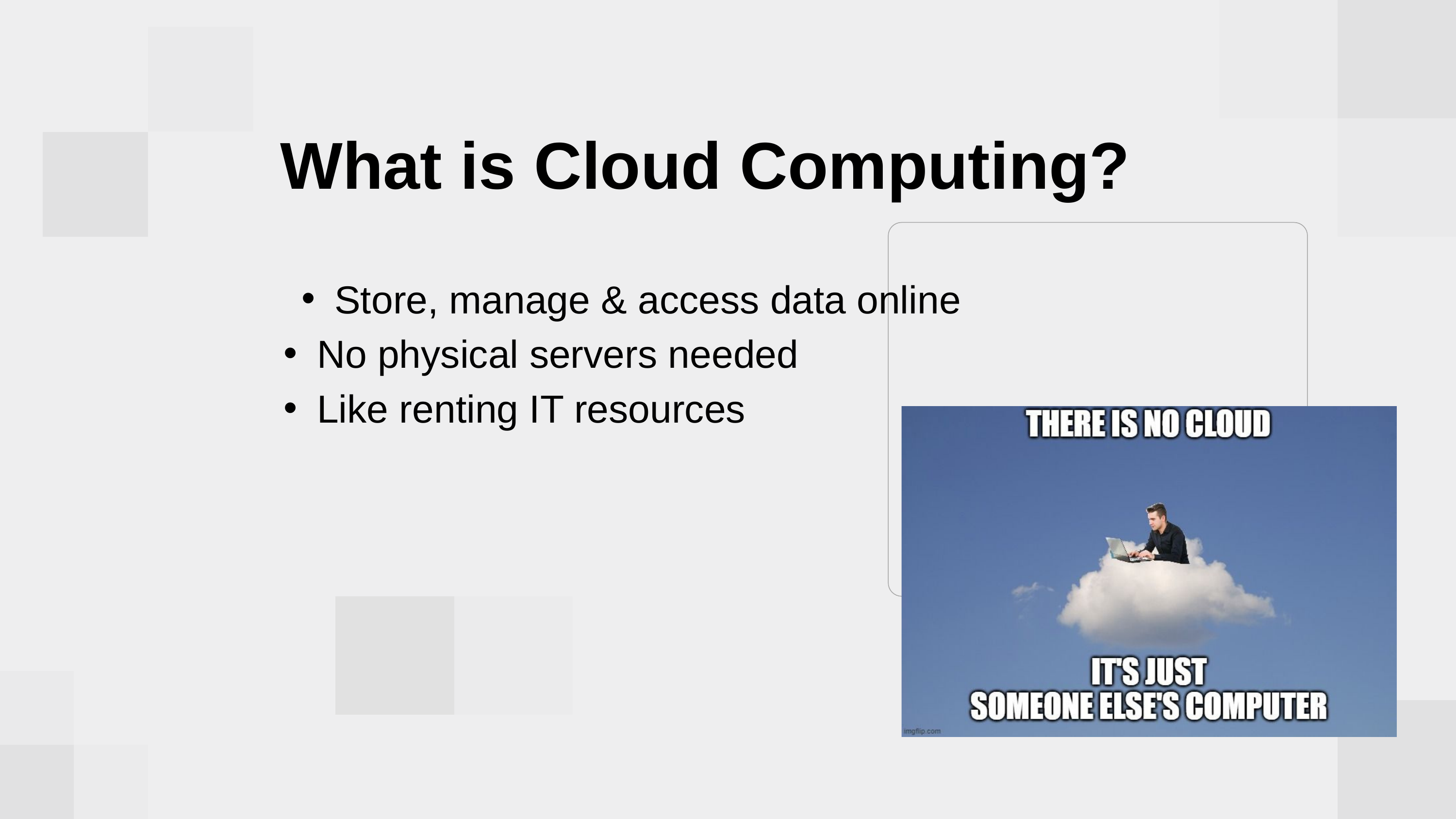

What is Cloud Computing?

Store, manage & access data online
No physical servers needed
Like renting IT resources